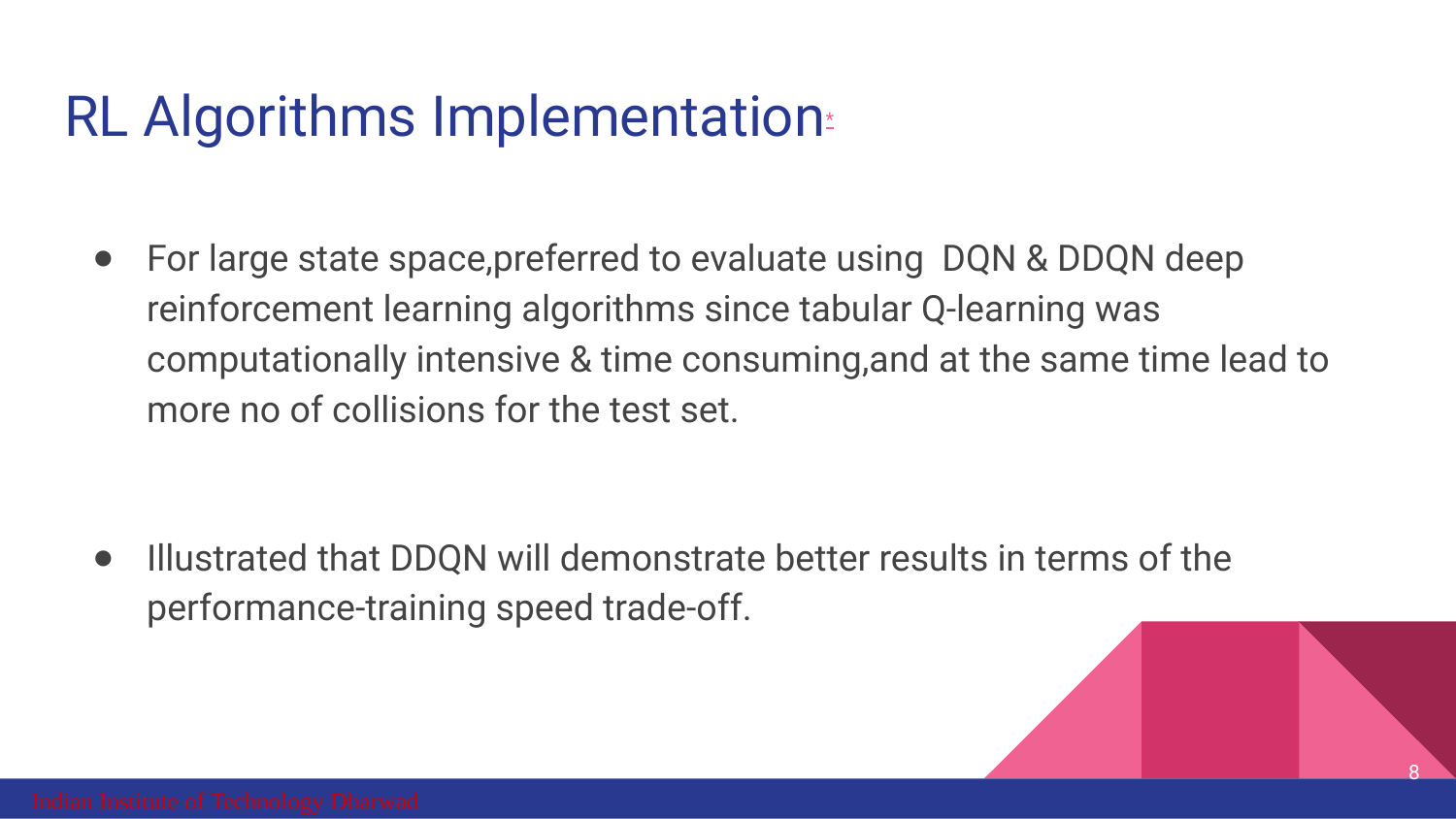

# RL Algorithms Implementation*
For large state space,preferred to evaluate using  DQN & DDQN deep reinforcement learning algorithms since tabular Q-learning was computationally intensive & time consuming,and at the same time lead to more no of collisions for the test set.

Illustrated that DDQN will demonstrate better results in terms of the performance-training speed trade-off.
8